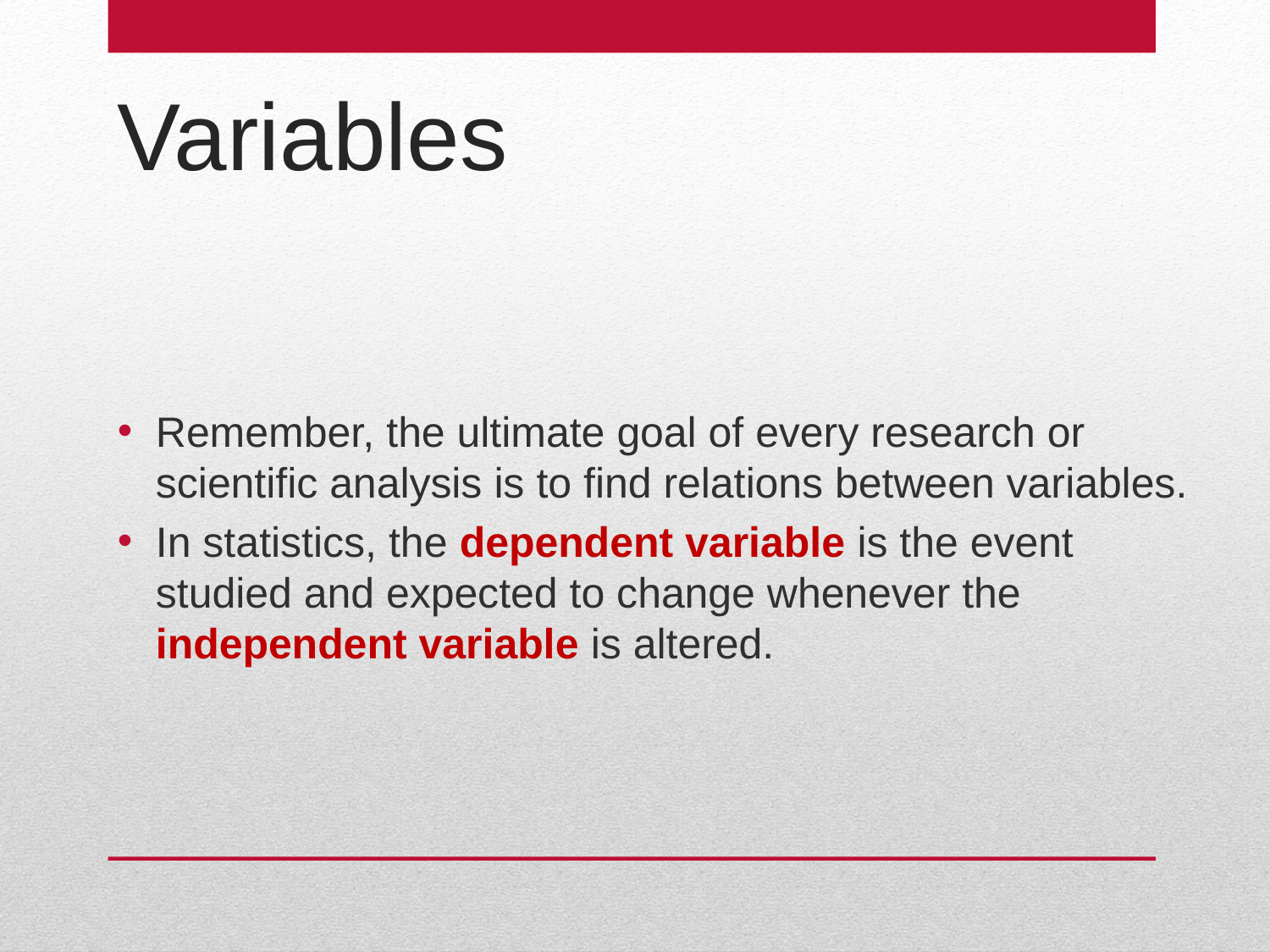

# Variables
Remember, the ultimate goal of every research or scientific analysis is to find relations between variables.
In statistics, the dependent variable is the event studied and expected to change whenever the independent variable is altered.